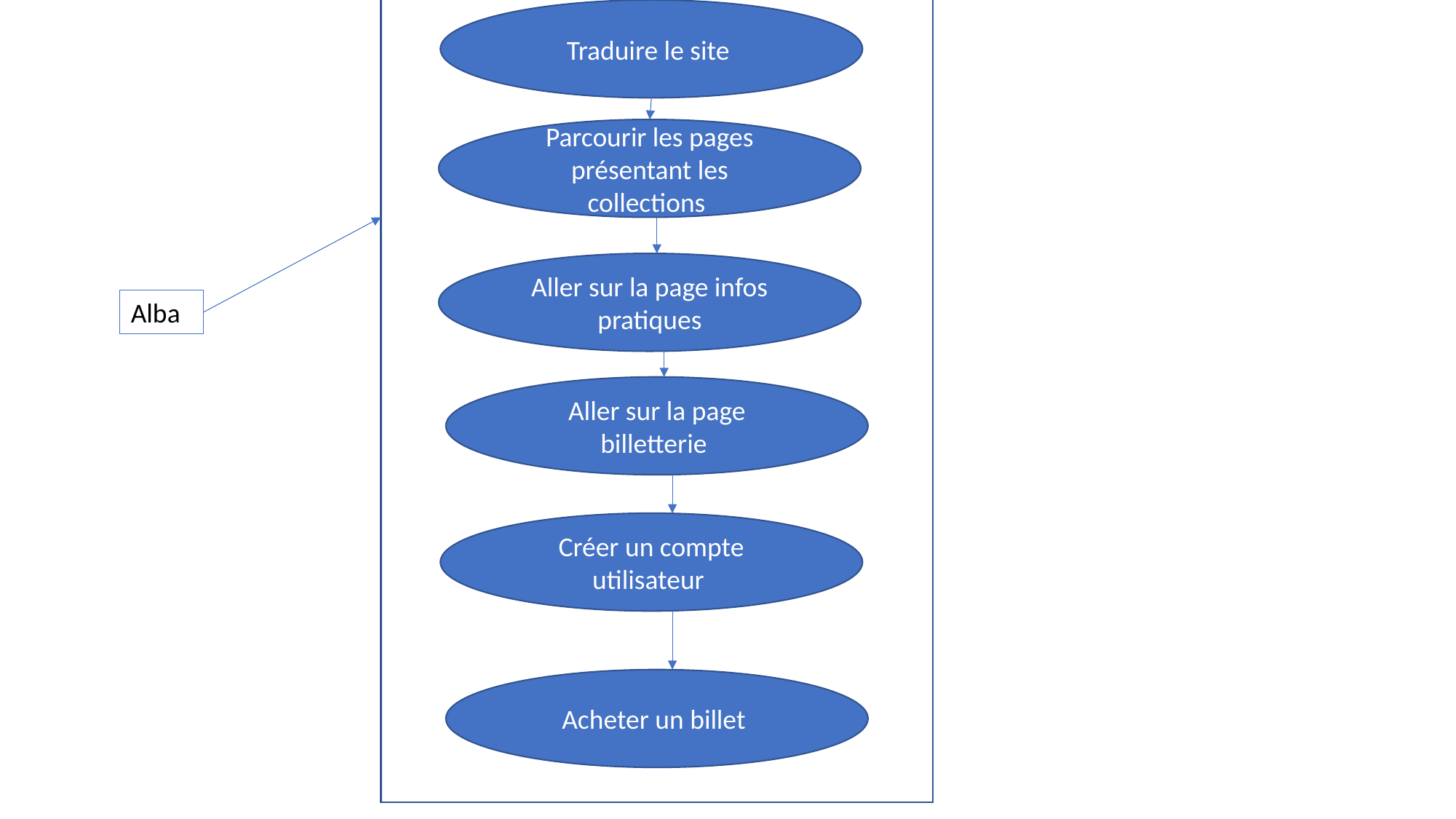

Traduire le site

Parcourir les pages présentant les collections
Aller sur la page infos pratiques
Alba
Aller sur la page billetterie
Créer un compte utilisateur
Acheter un billet